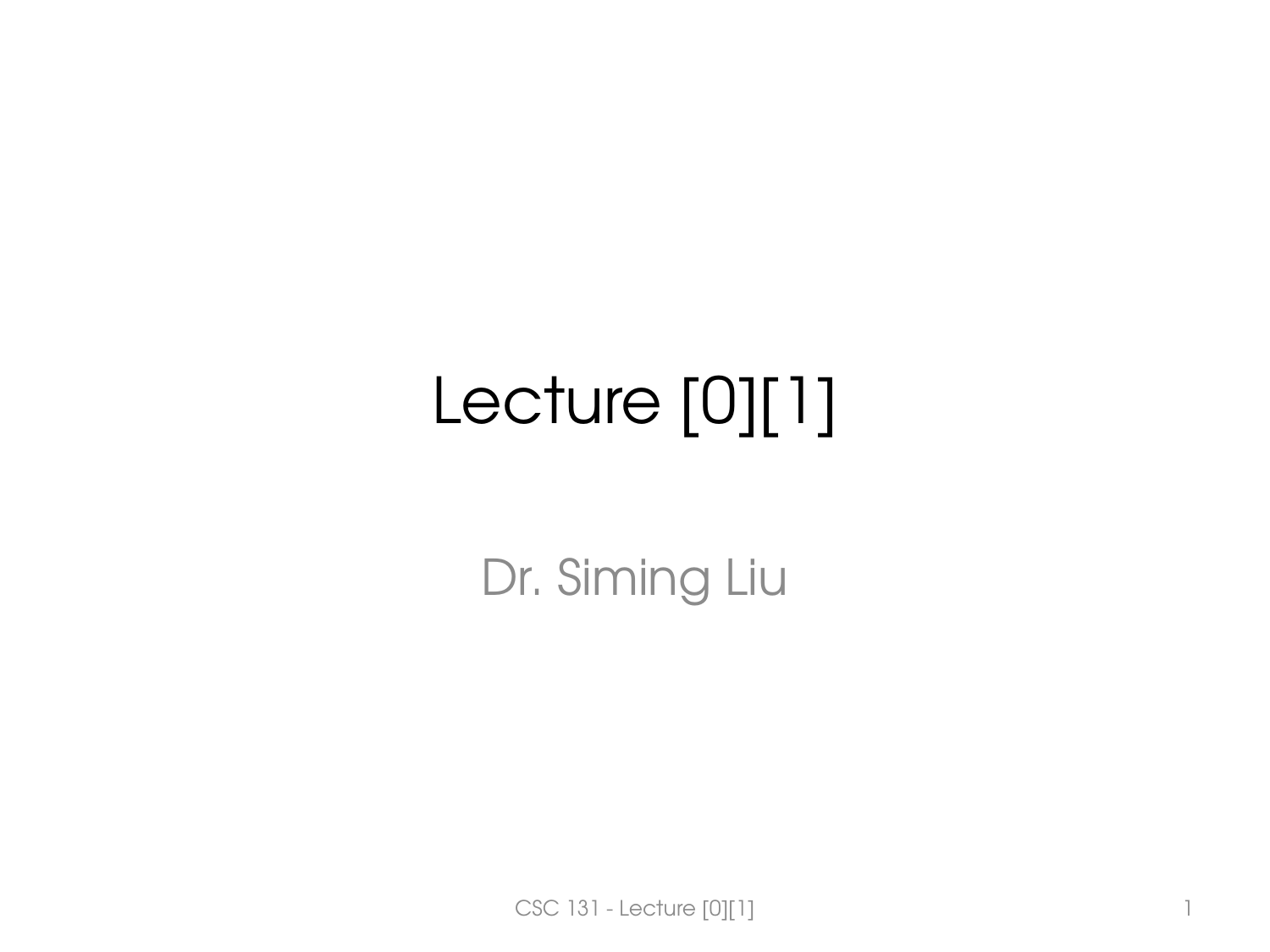

# Lecture [0][1]
Dr. Siming Liu
CSC 131 - Lecture [0][1]
1